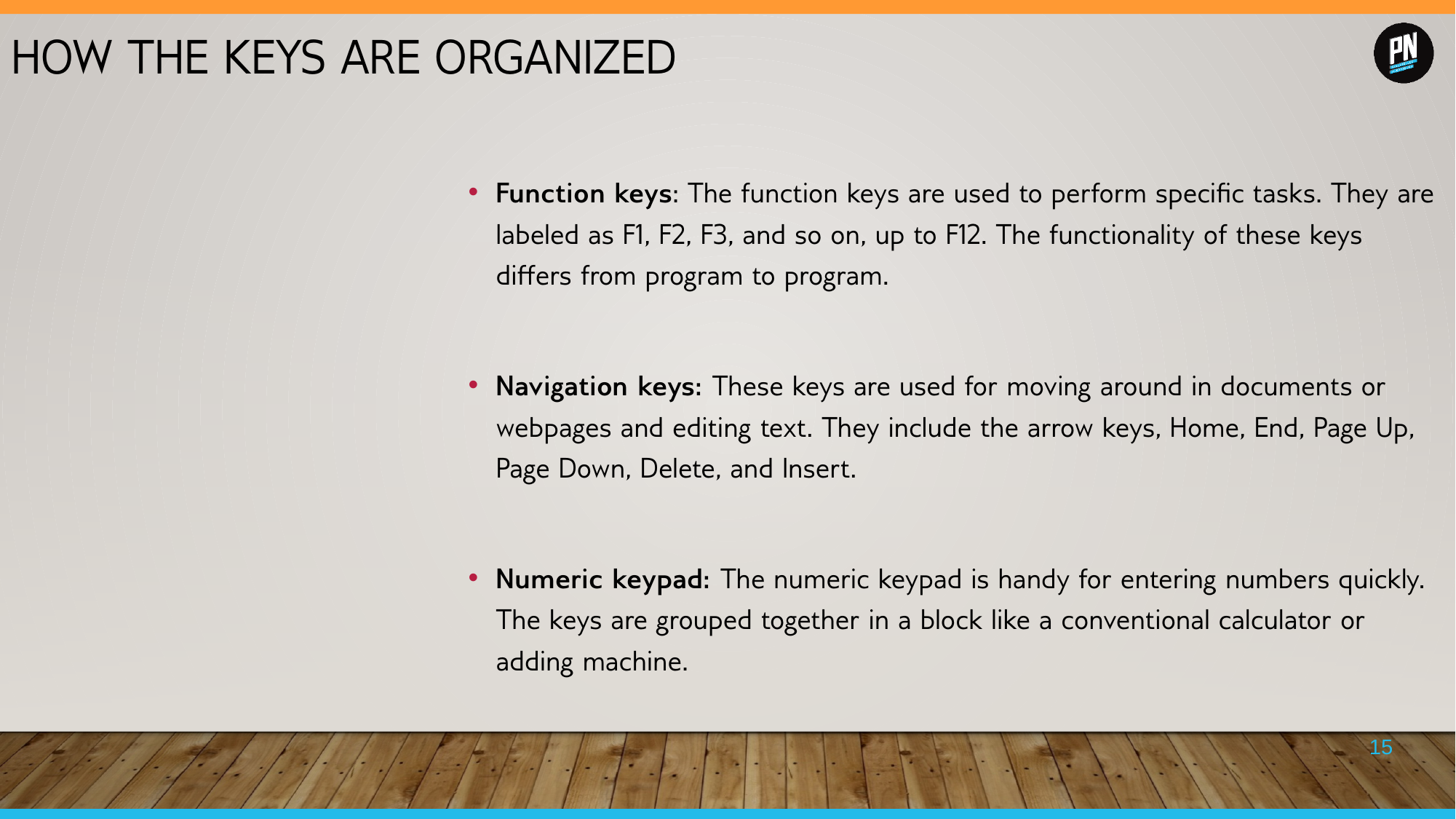

How the keys are organized
Function keys: The function keys are used to perform specific tasks. They are labeled as F1, F2, F3, and so on, up to F12. The functionality of these keys differs from program to program.

Navigation keys: These keys are used for moving around in documents or webpages and editing text. They include the arrow keys, Home, End, Page Up, Page Down, Delete, and Insert.

Numeric keypad: The numeric keypad is handy for entering numbers quickly. The keys are grouped together in a block like a conventional calculator or adding machine.